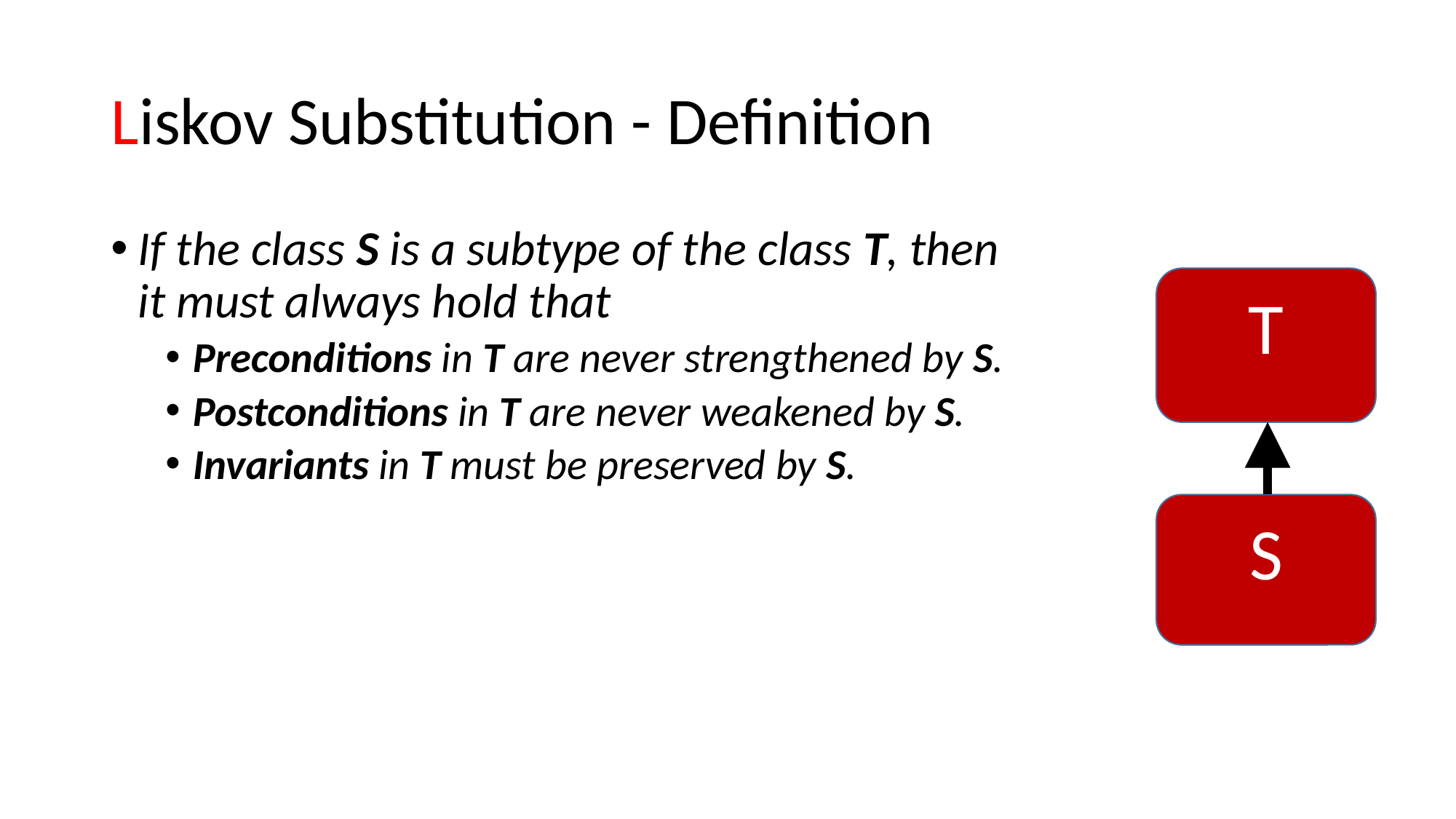

# Liskov Substitution - Definition
If the class S is a subtype of the class T, then it must always hold that
Preconditions in T are never strengthened by S.
Postconditions in T are never weakened by S.
Invariants in T must be preserved by S.

T
S